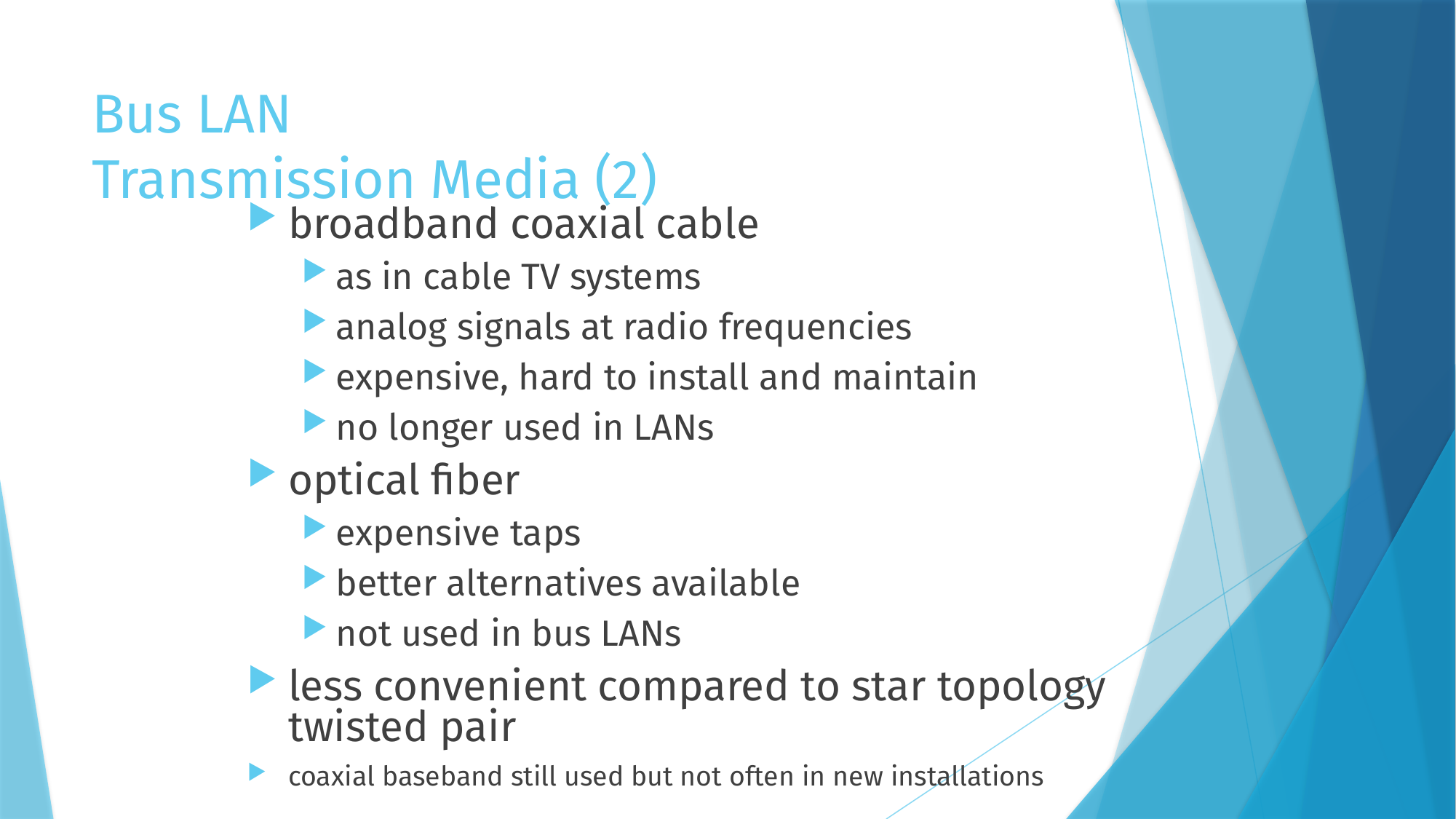

# Bus LAN Transmission Media (2)
broadband coaxial cable
as in cable TV systems
analog signals at radio frequencies
expensive, hard to install and maintain
no longer used in LANs
optical fiber
expensive taps
better alternatives available
not used in bus LANs
less convenient compared to star topology twisted pair
coaxial baseband still used but not often in new installations